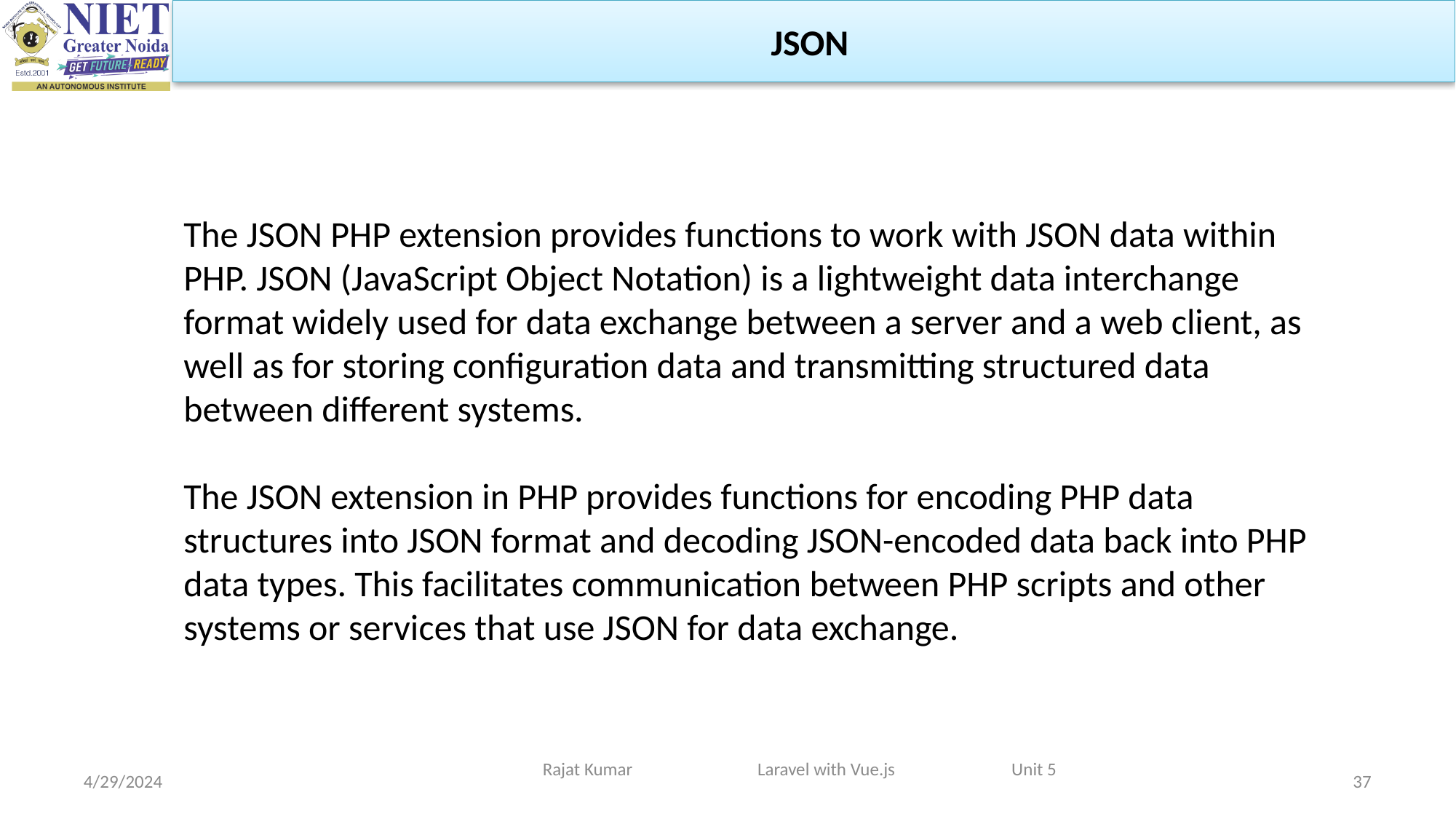

JSON
The JSON PHP extension provides functions to work with JSON data within PHP. JSON (JavaScript Object Notation) is a lightweight data interchange format widely used for data exchange between a server and a web client, as well as for storing configuration data and transmitting structured data between different systems.

The JSON extension in PHP provides functions for encoding PHP data structures into JSON format and decoding JSON-encoded data back into PHP data types. This facilitates communication between PHP scripts and other systems or services that use JSON for data exchange.
Rajat Kumar                              Laravel with Vue.js                            Unit 5
4/29/2024
37